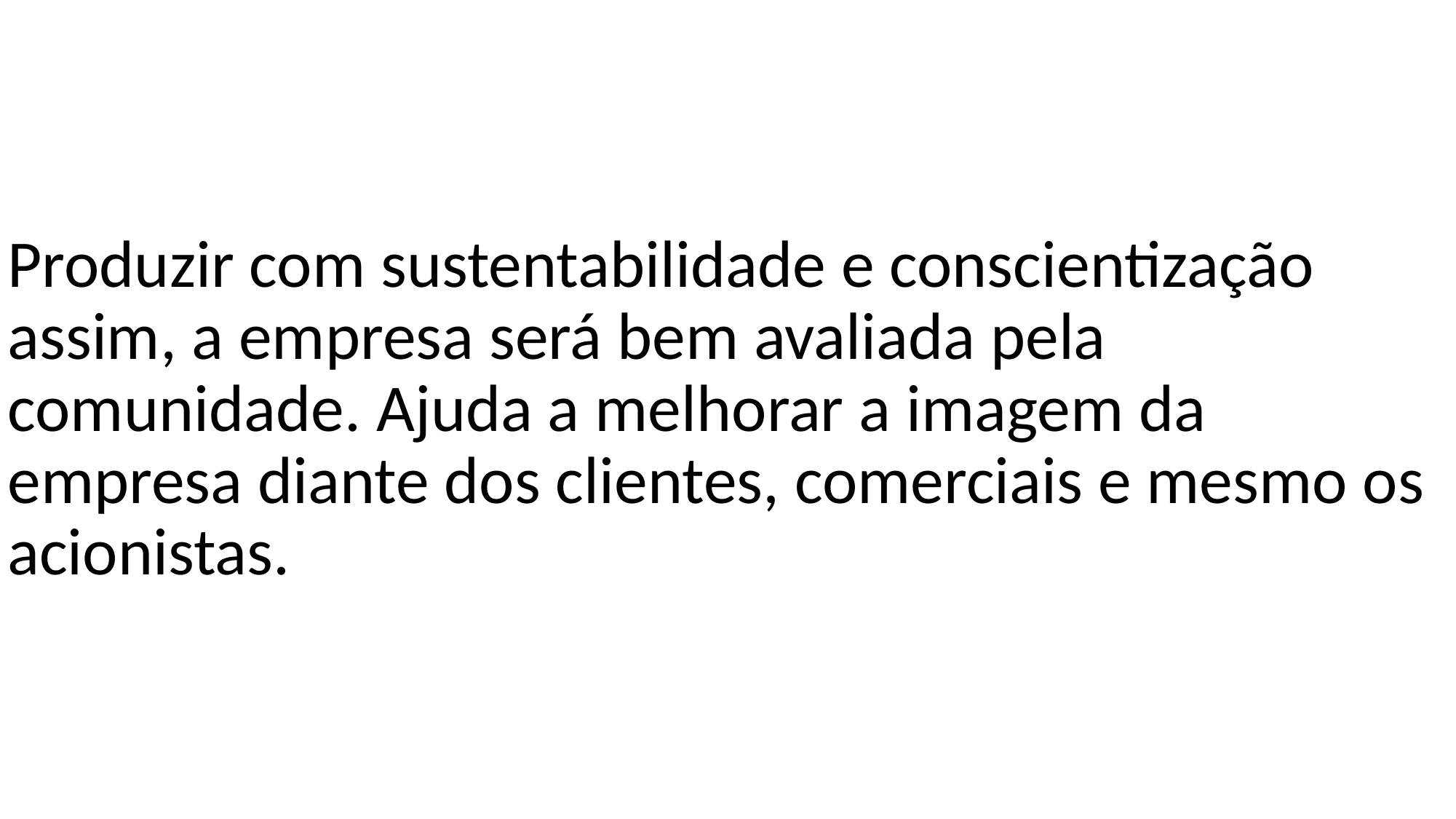

# Produzir com sustentabilidade e conscientização assim, a empresa será bem avaliada pela comunidade. Ajuda a melhorar a imagem da empresa diante dos clientes, comerciais e mesmo os acionistas.